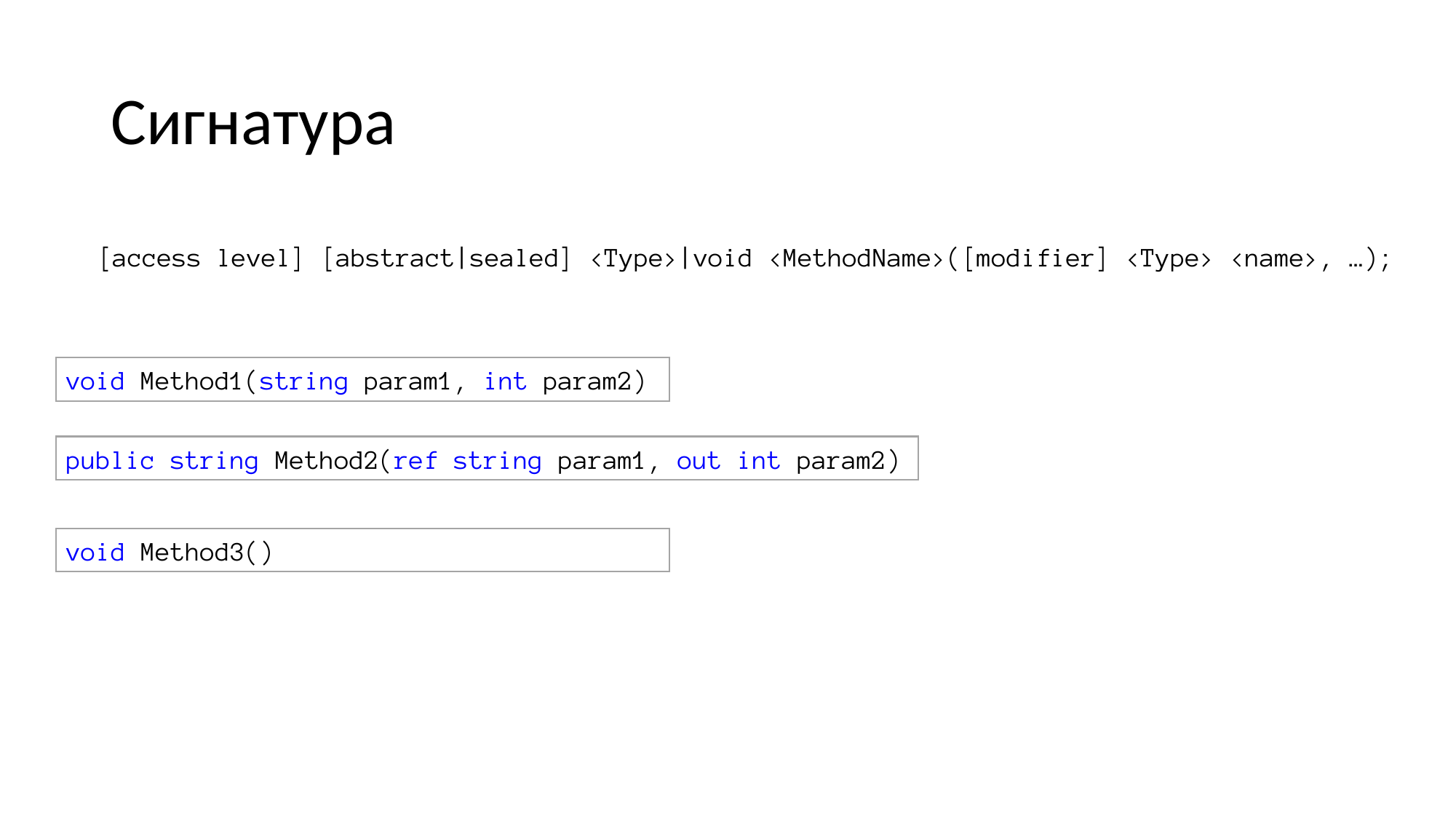

# Сигнатура
[access level] [abstract|sealed] <Type>|void <MethodName>([modifier] <Type> <name>, …);
void Method1(string param1, int param2)
public string Method2(ref string param1, out int param2)
void Method3()